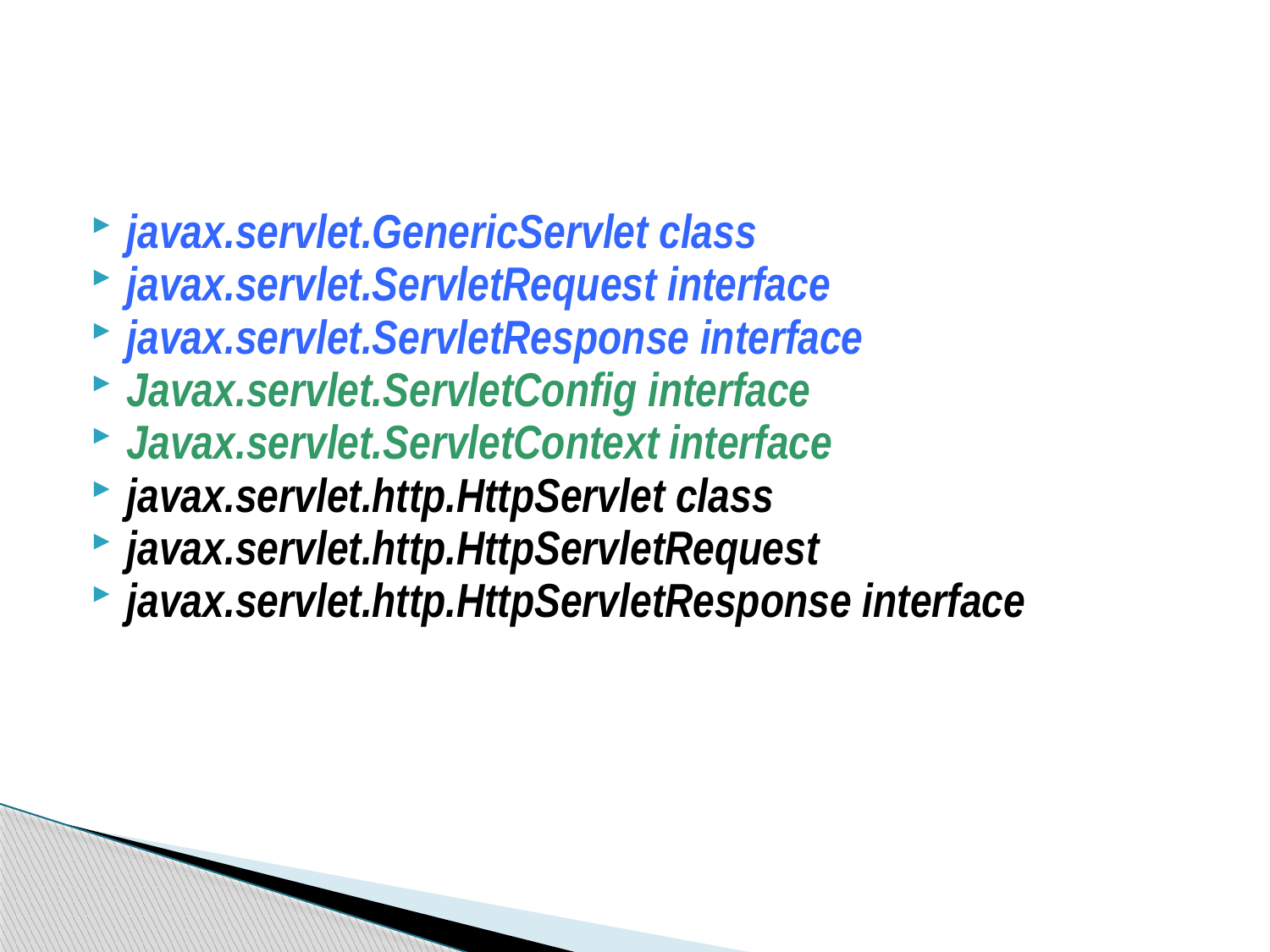

#
javax.servlet.GenericServlet class
javax.servlet.ServletRequest interface
javax.servlet.ServletResponse interface
Javax.servlet.ServletConfig interface
Javax.servlet.ServletContext interface
javax.servlet.http.HttpServlet class
javax.servlet.http.HttpServletRequest
javax.servlet.http.HttpServletResponse interface